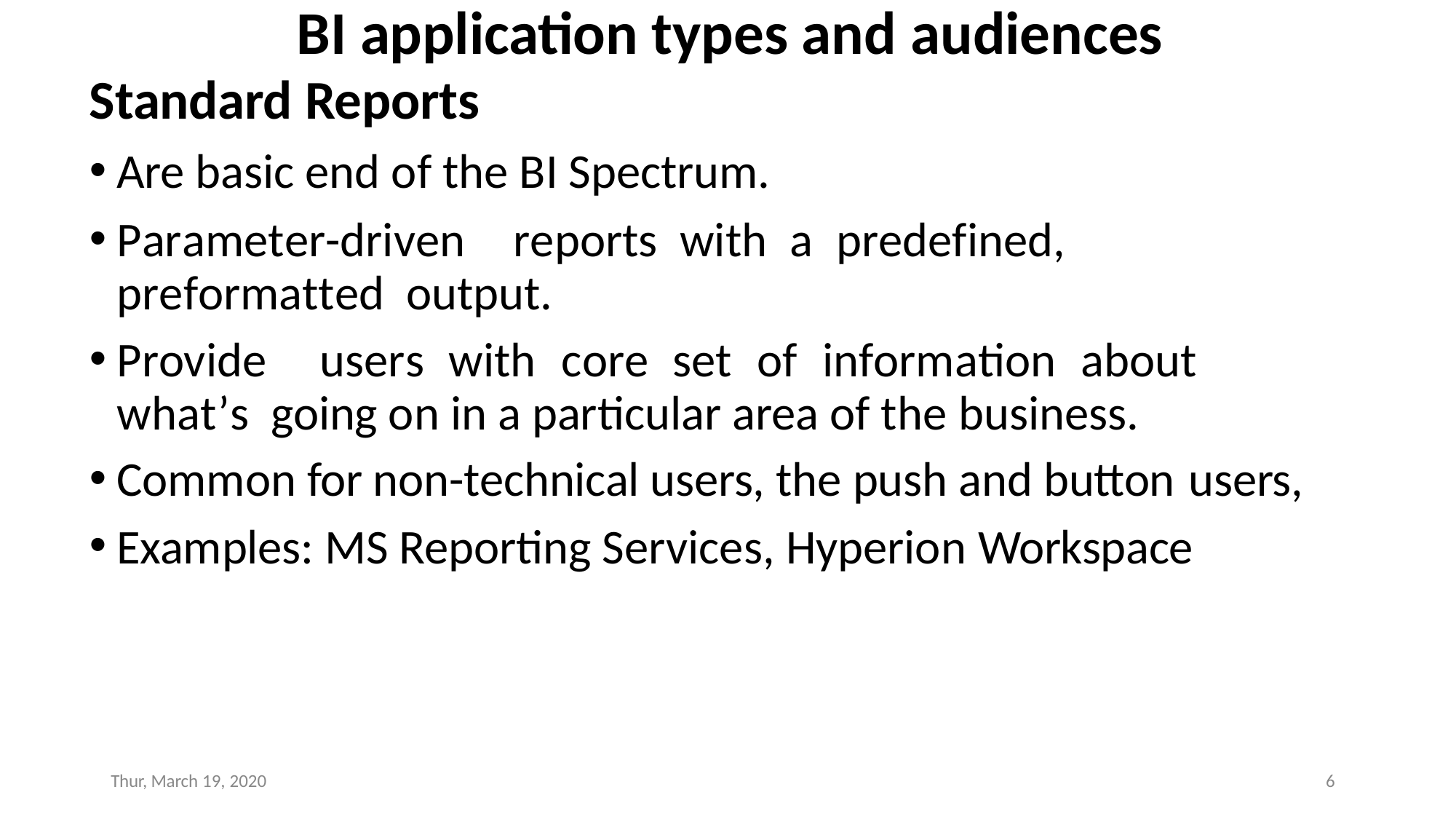

# BI application types and audiences
Standard Reports
Are basic end of the BI Spectrum.
Parameter-driven	reports	with	a	predefined,	preformatted  output.
Provide	users	with	core	set	of	information	about	what’s  going on in a particular area of the business.
Common for non-technical users, the push and button users,
Examples: MS Reporting Services, Hyperion Workspace
Thur, March 19, 2020
6